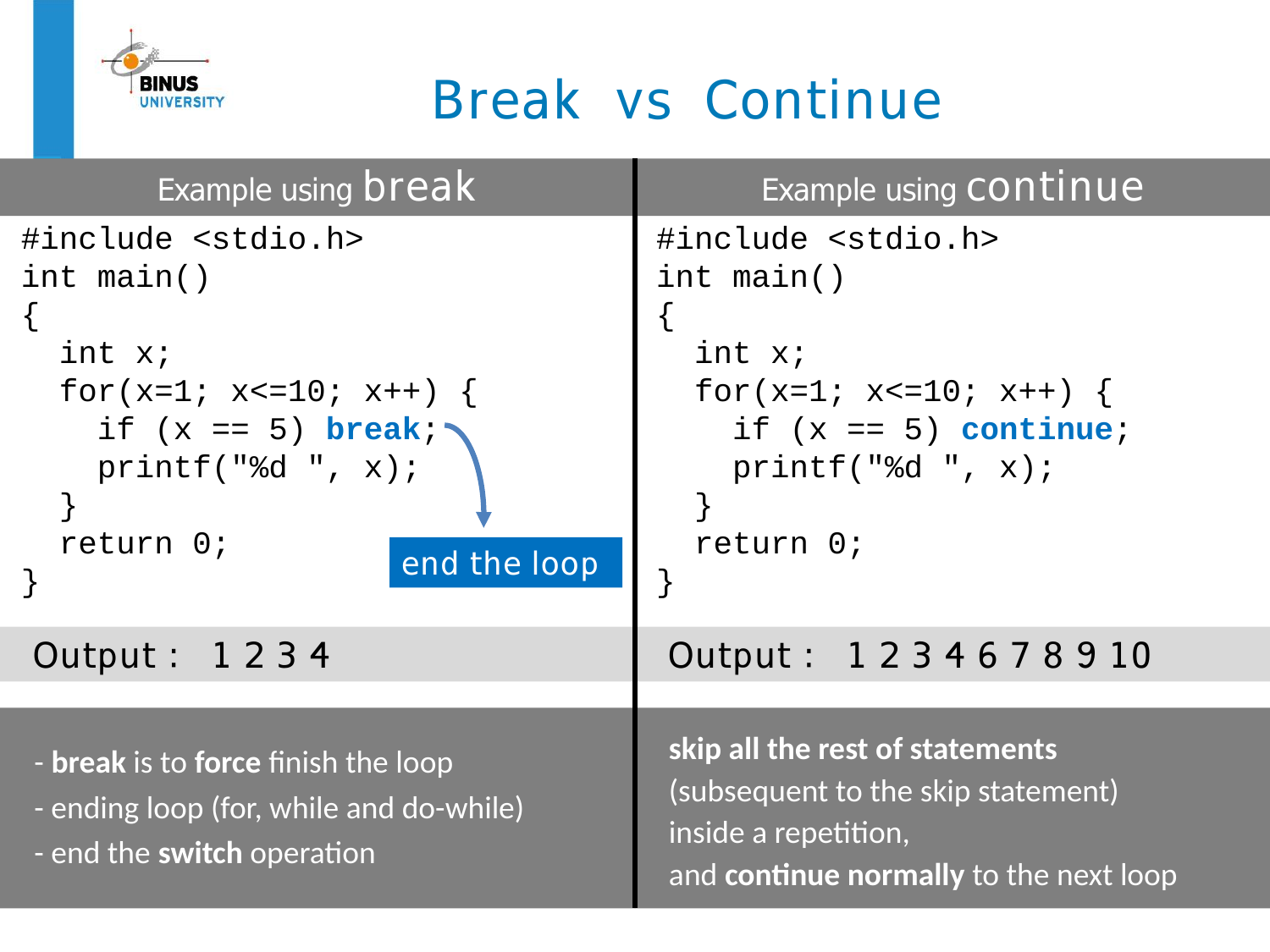

# Break  vs  Continue
Example using break
Example using continue

#include <stdio.h>
int main()
{
  int x;
  for(x=1; x<=10; x++) {
    if (x == 5) break;
    printf("%d ", x);
  }
  return 0;
}
#include <stdio.h>
int main()
{
  int x;
  for(x=1; x<=10; x++) {
    if (x == 5) continue;
    printf("%d ", x);
  }
  return 0;
}

end the loop
  Output :   1 2 3 4
  Output :   1 2 3 4 6 7 8 9 10
   - break is to force finish the loop
   - ending loop (for, while and do-while)
   - end the switch operation
   skip all the rest of statements
   (subsequent to the skip statement)
   inside a repetition,
   and continue normally to the next loop